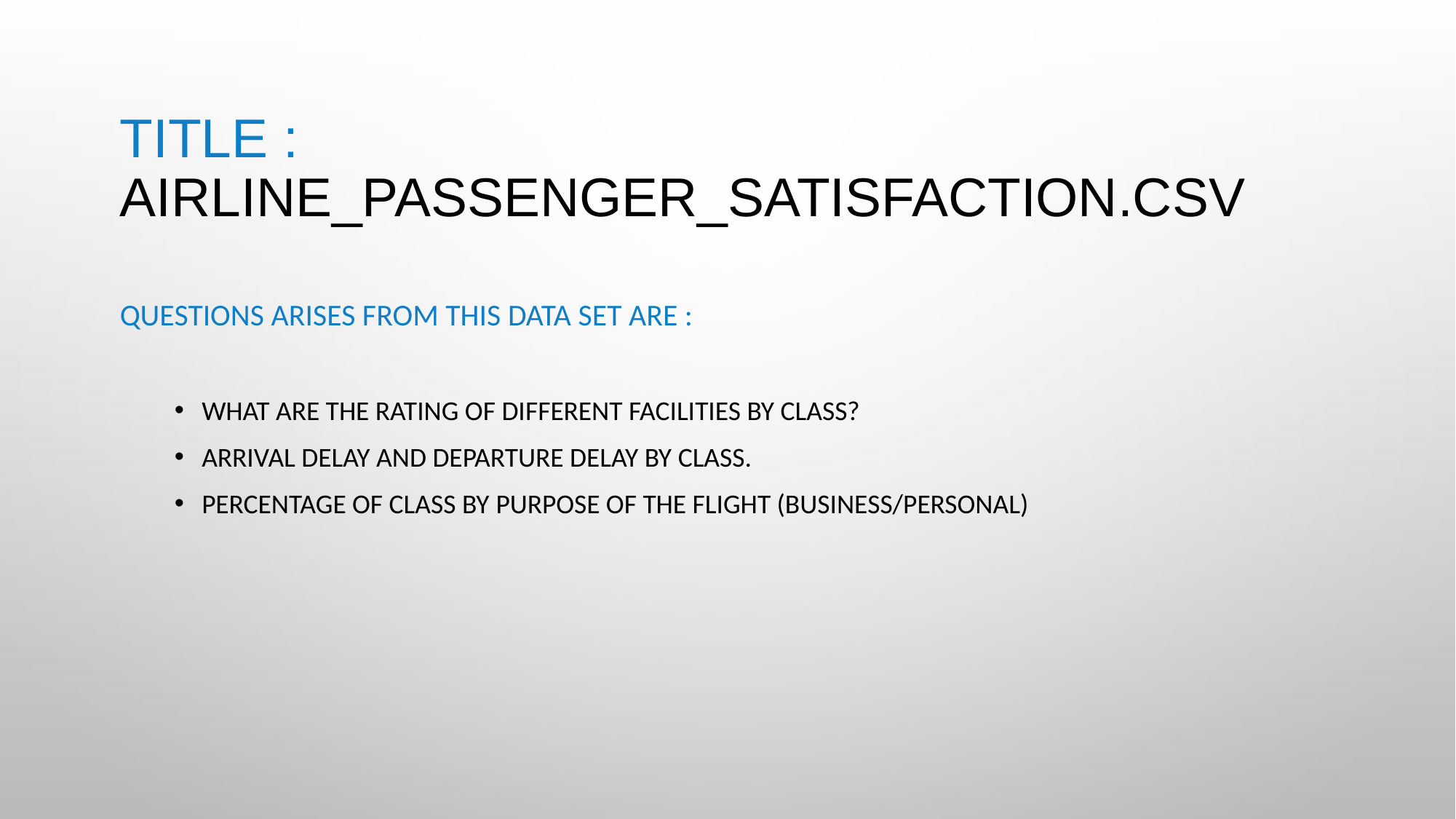

# Title : airline_passenger_satisfaction.csv
Questions arises from this data set are :

What are the rating of different facilities by class?
Arrival delay and departure delay by class.
Percentage of class by Purpose of the flight (Business/Personal)